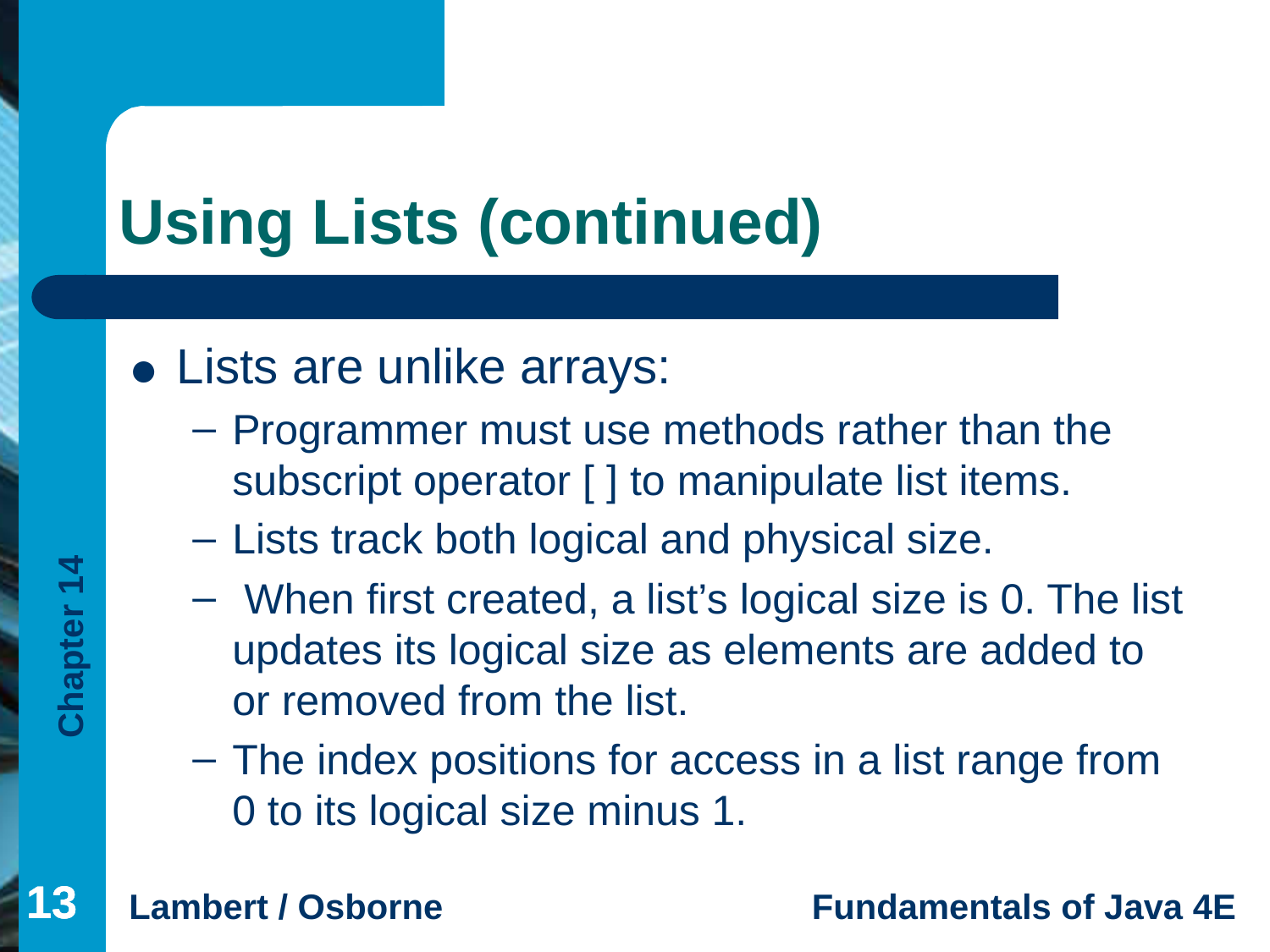

# Using Lists (continued)
Lists are unlike arrays:
Programmer must use methods rather than the subscript operator [ ] to manipulate list items.
Lists track both logical and physical size.
 When first created, a list’s logical size is 0. The list updates its logical size as elements are added to or removed from the list.
The index positions for access in a list range from 0 to its logical size minus 1.
13
13
13